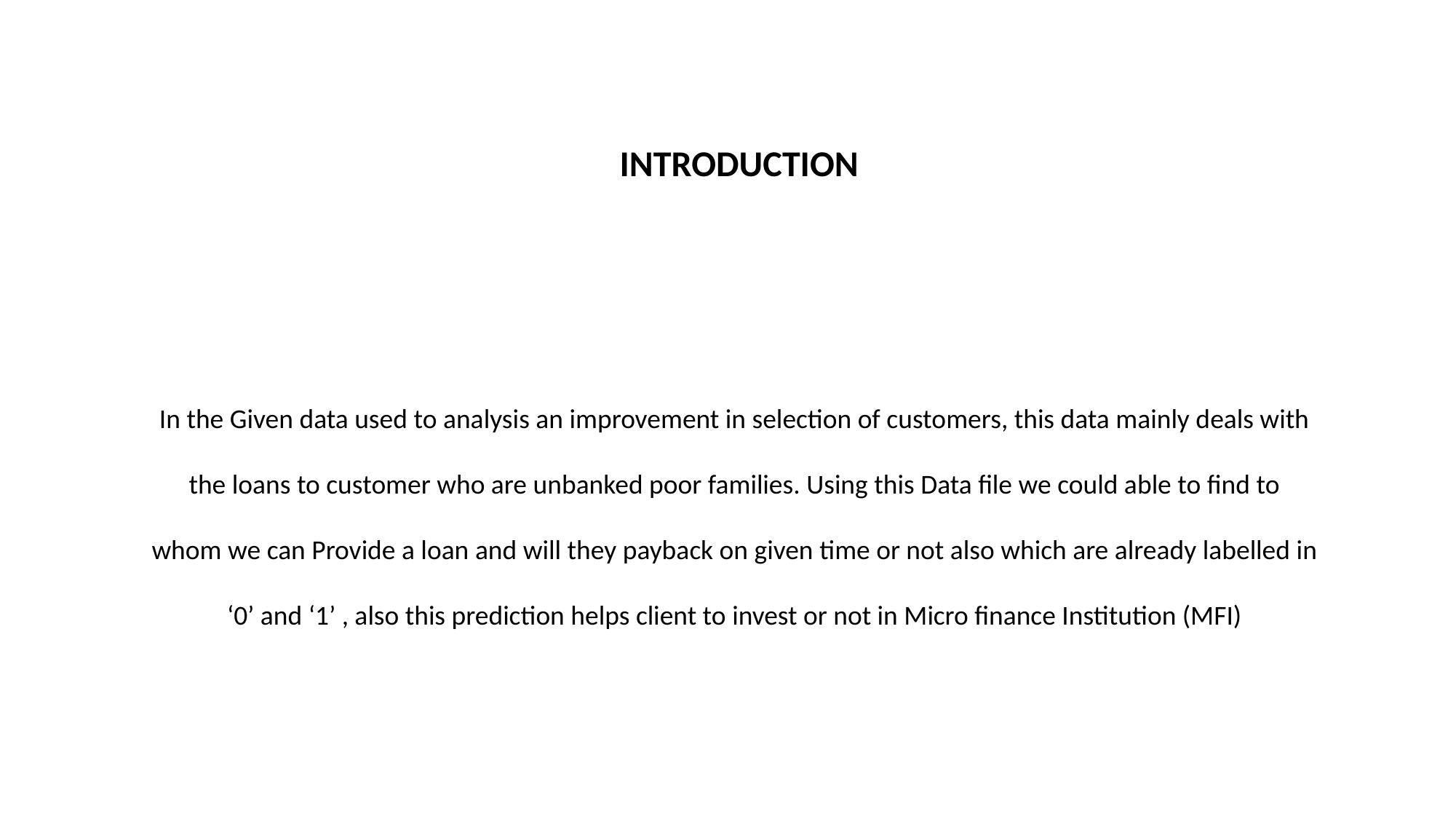

INTRODUCTION

In the Given data used to analysis an improvement in selection of customers, this data mainly deals with the loans to customer who are unbanked poor families. Using this Data file we could able to find to whom we can Provide a loan and will they payback on given time or not also which are already labelled in ‘0’ and ‘1’ , also this prediction helps client to invest or not in Micro finance Institution (MFI)